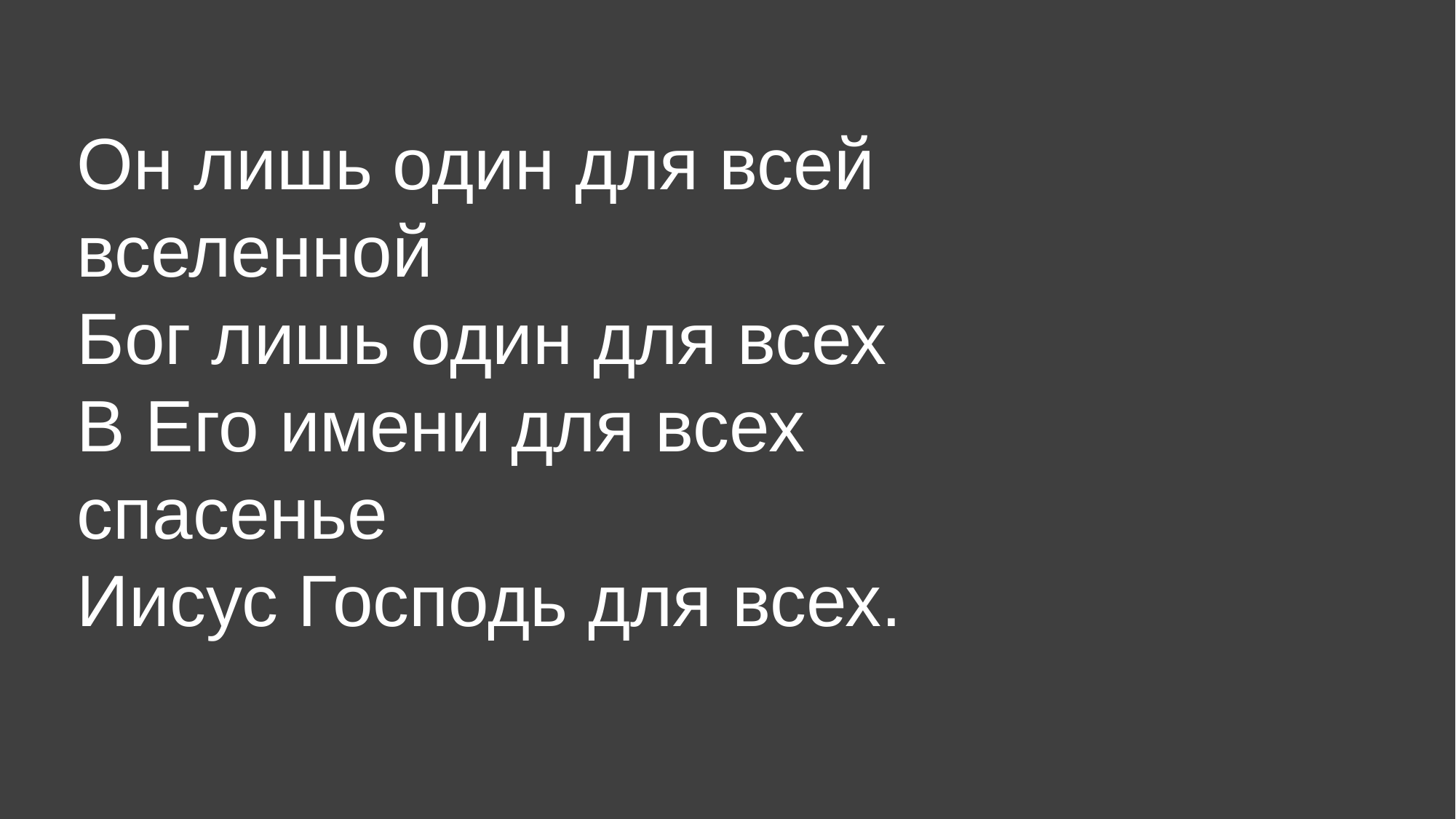

Он лишь один для всей вселенной
Бог лишь один для всех
В Его имени для всех спасенье
Иисус Господь для всех.